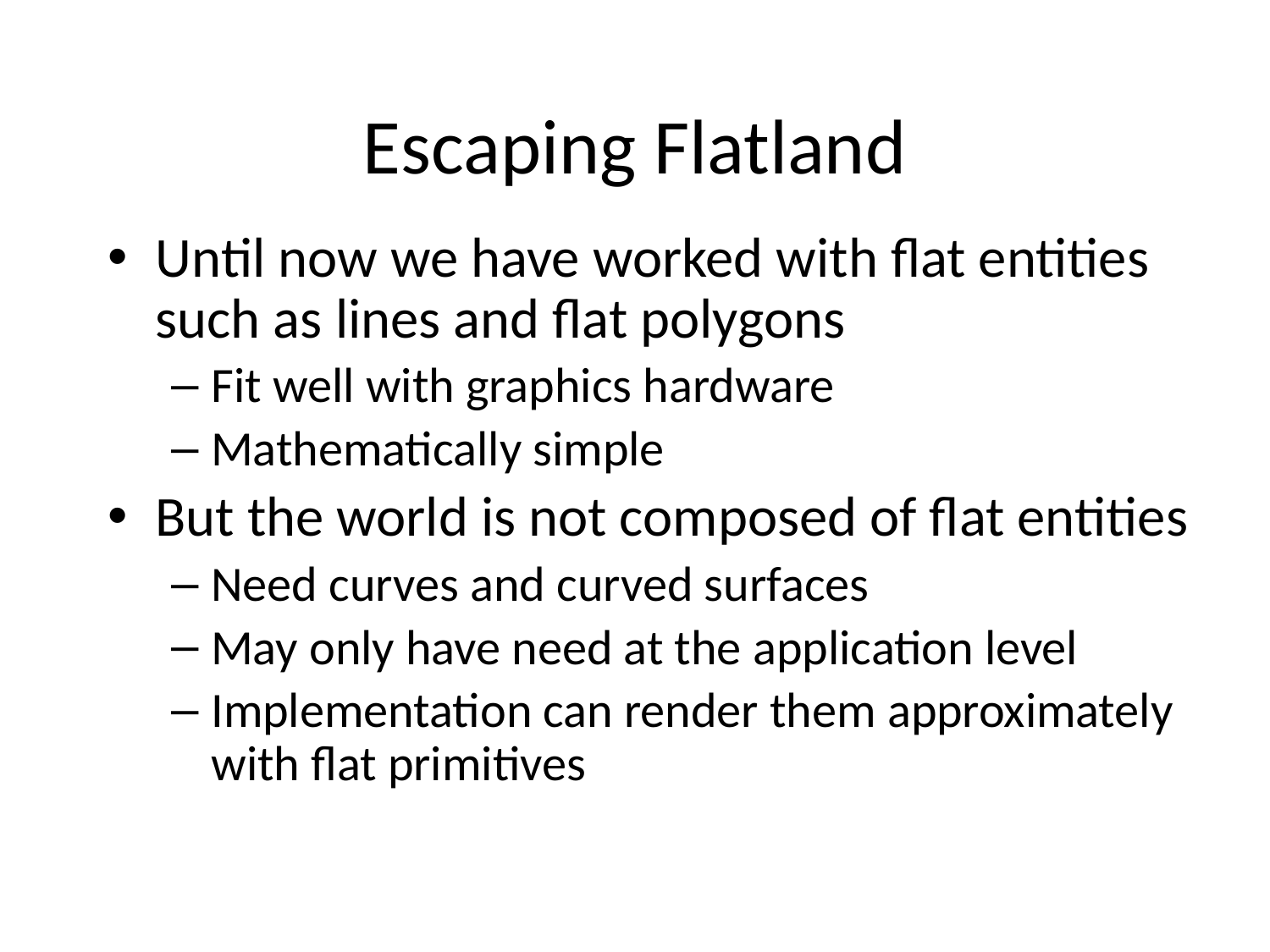

# Escaping Flatland
Until now we have worked with flat entities such as lines and flat polygons
Fit well with graphics hardware
Mathematically simple
But the world is not composed of flat entities
Need curves and curved surfaces
May only have need at the application level
Implementation can render them approximately with flat primitives